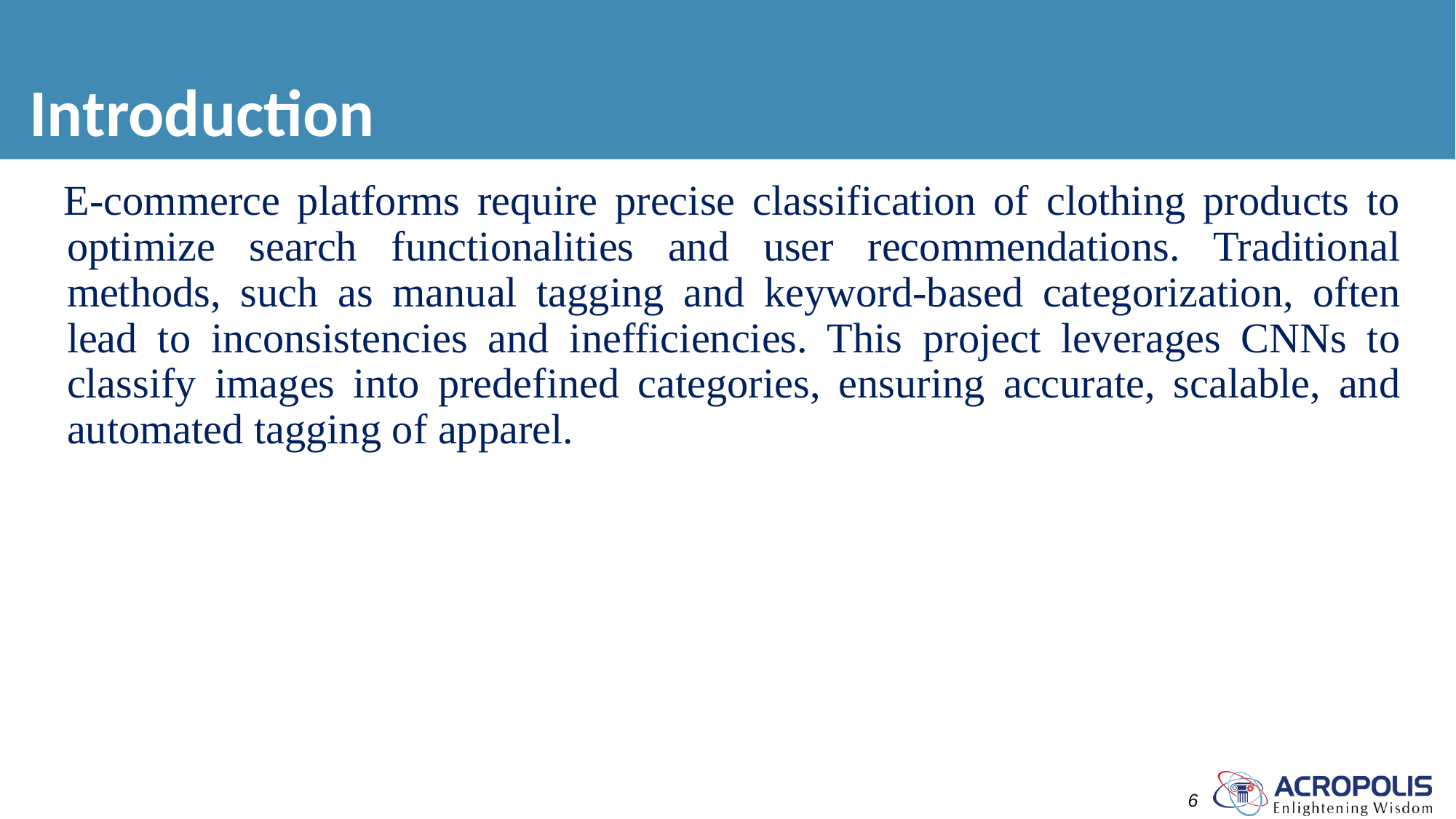

# Introduction
E-commerce platforms require precise classification of clothing products to optimize search functionalities and user recommendations. Traditional methods, such as manual tagging and keyword-based categorization, often lead to inconsistencies and inefficiencies. This project leverages CNNs to classify images into predefined categories, ensuring accurate, scalable, and automated tagging of apparel.
6